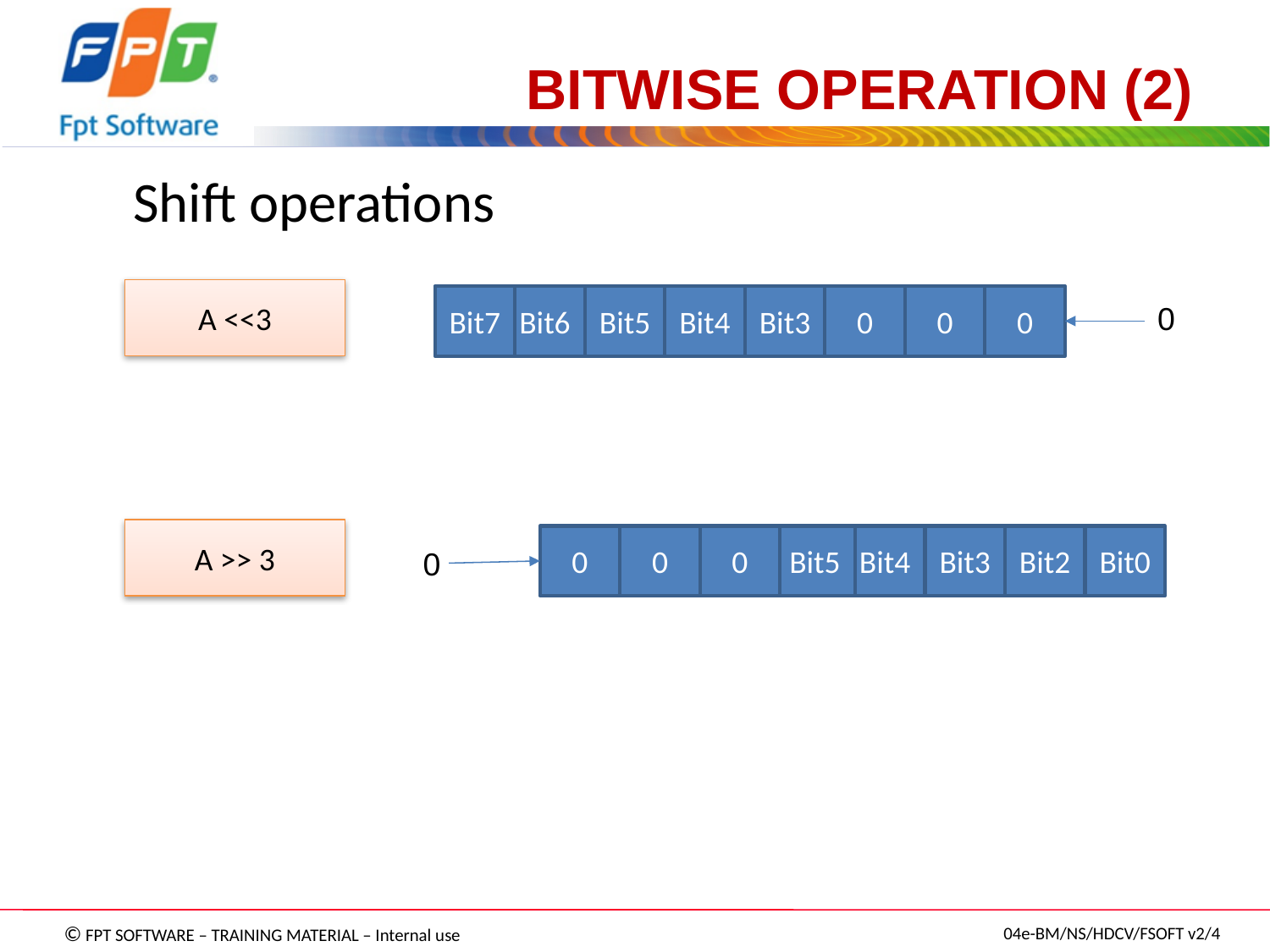

# BITWISE OPERATION (2)
Shift operations
A <<3
Bit7
Bit6
Bit5
Bit4
Bit3
0
0
0
0
A >> 3
0
0
0
Bit5
Bit4
Bit3
Bit2
Bit0
0